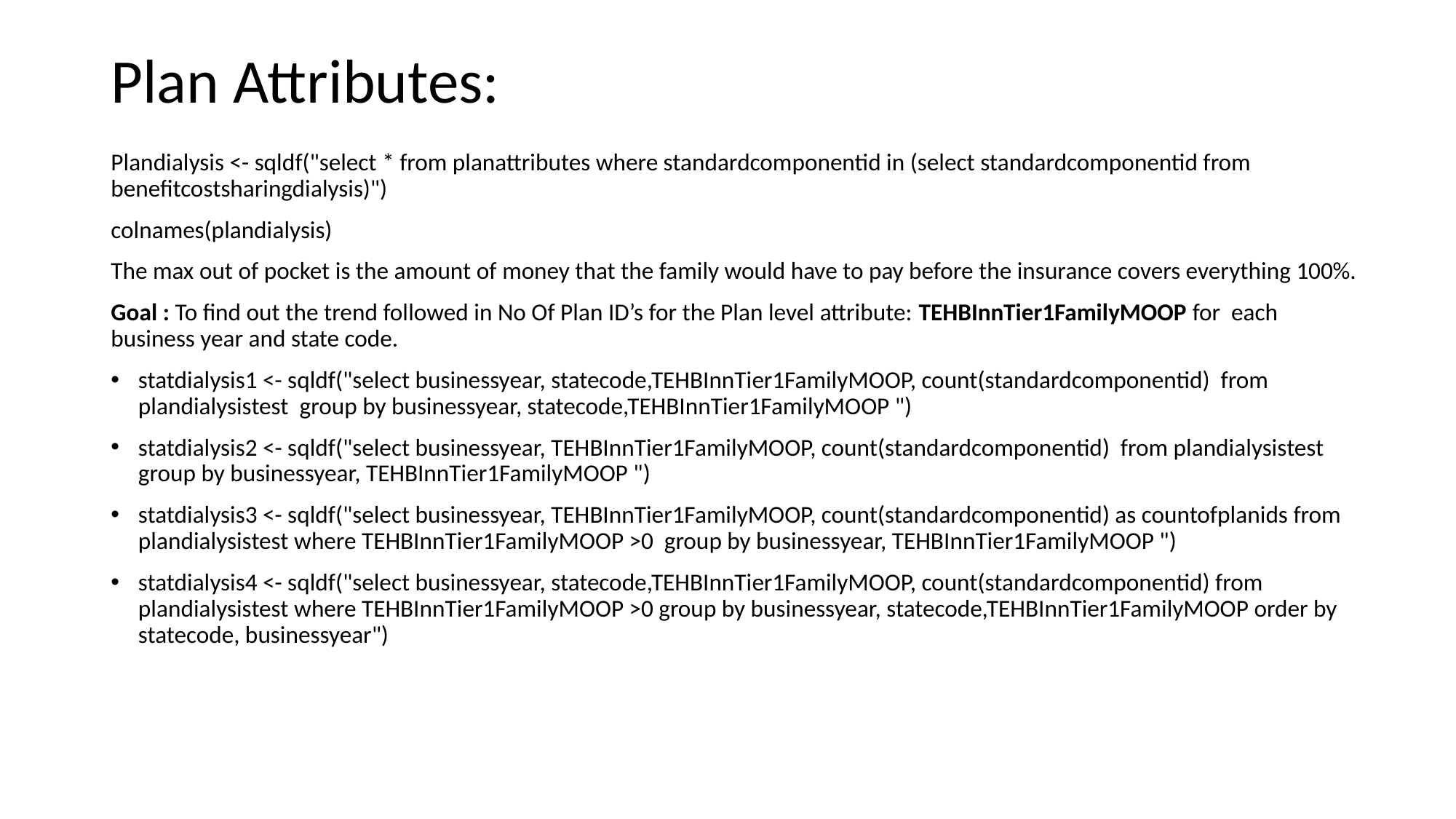

# Plan Attributes:
Plandialysis <- sqldf("select * from planattributes where standardcomponentid in (select standardcomponentid from benefitcostsharingdialysis)")
colnames(plandialysis)
The max out of pocket is the amount of money that the family would have to pay before the insurance covers everything 100%.
Goal : To find out the trend followed in No Of Plan ID’s for the Plan level attribute: TEHBInnTier1FamilyMOOP for  each business year and state code.
statdialysis1 <- sqldf("select businessyear, statecode,TEHBInnTier1FamilyMOOP, count(standardcomponentid)  from plandialysistest  group by businessyear, statecode,TEHBInnTier1FamilyMOOP ")
statdialysis2 <- sqldf("select businessyear, TEHBInnTier1FamilyMOOP, count(standardcomponentid)  from plandialysistest  group by businessyear, TEHBInnTier1FamilyMOOP ")
statdialysis3 <- sqldf("select businessyear, TEHBInnTier1FamilyMOOP, count(standardcomponentid) as countofplanids from plandialysistest where TEHBInnTier1FamilyMOOP >0  group by businessyear, TEHBInnTier1FamilyMOOP ")
statdialysis4 <- sqldf("select businessyear, statecode,TEHBInnTier1FamilyMOOP, count(standardcomponentid) from plandialysistest where TEHBInnTier1FamilyMOOP >0 group by businessyear, statecode,TEHBInnTier1FamilyMOOP order by statecode, businessyear")